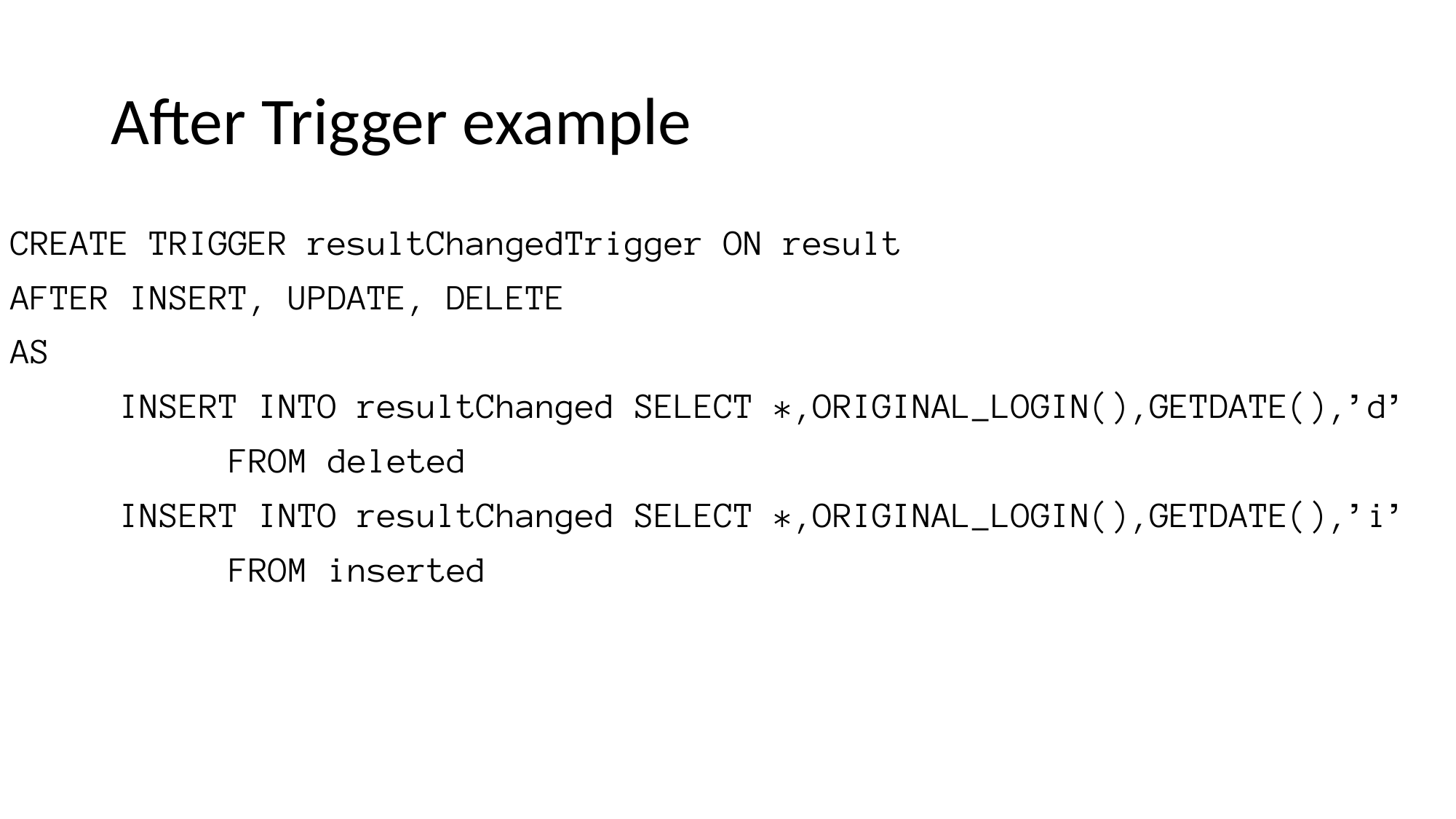

# After Trigger example
CREATE TRIGGER resultChangedTrigger ON result
AFTER INSERT, UPDATE, DELETE
AS
	INSERT INTO resultChanged SELECT *,ORIGINAL_LOGIN(),GETDATE(),’d’
		FROM deleted
	INSERT INTO resultChanged SELECT *,ORIGINAL_LOGIN(),GETDATE(),’i’
		FROM inserted